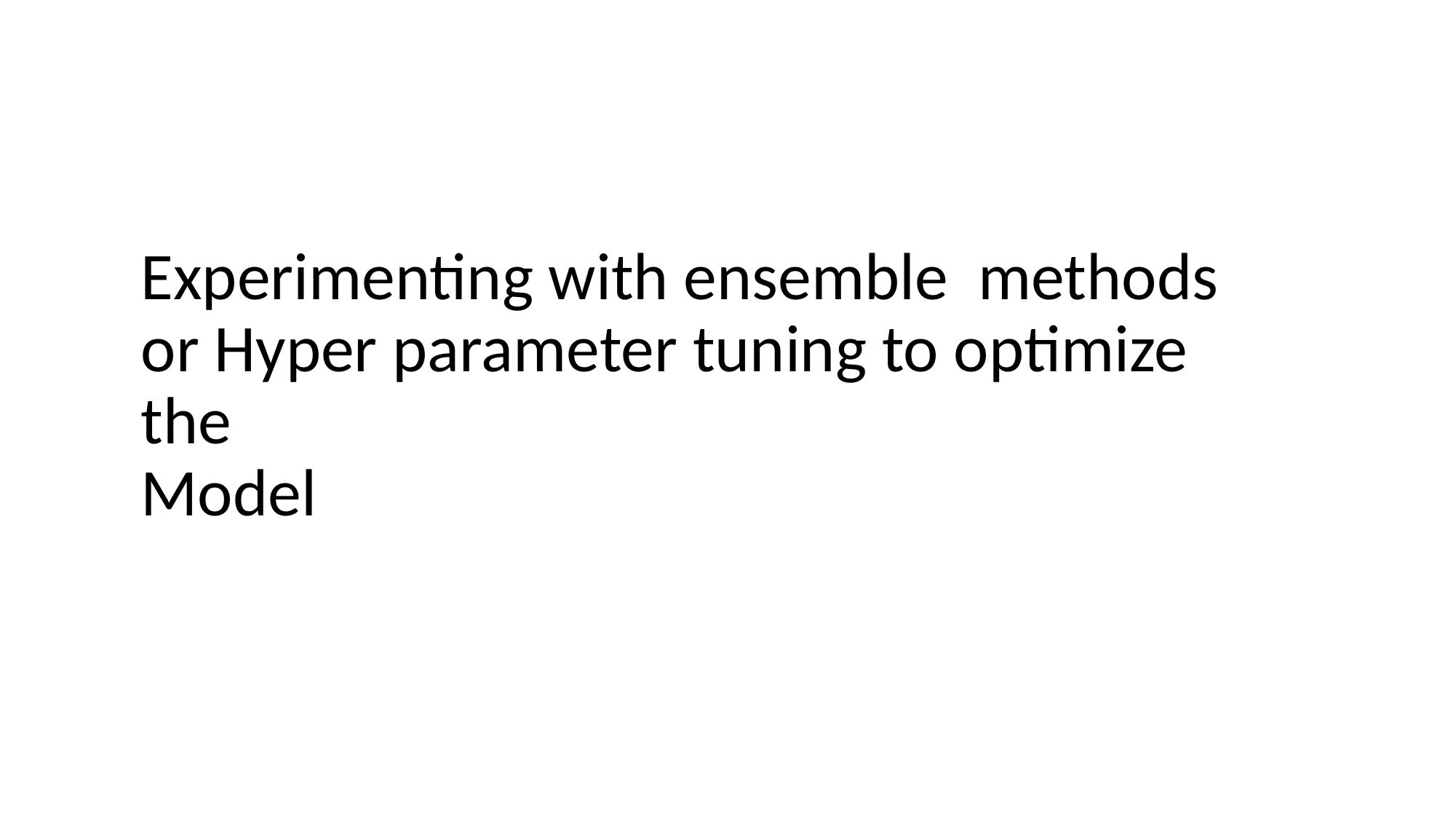

# Experimenting with ensemble  methods  or Hyper parameter tuning to optimize  the Model